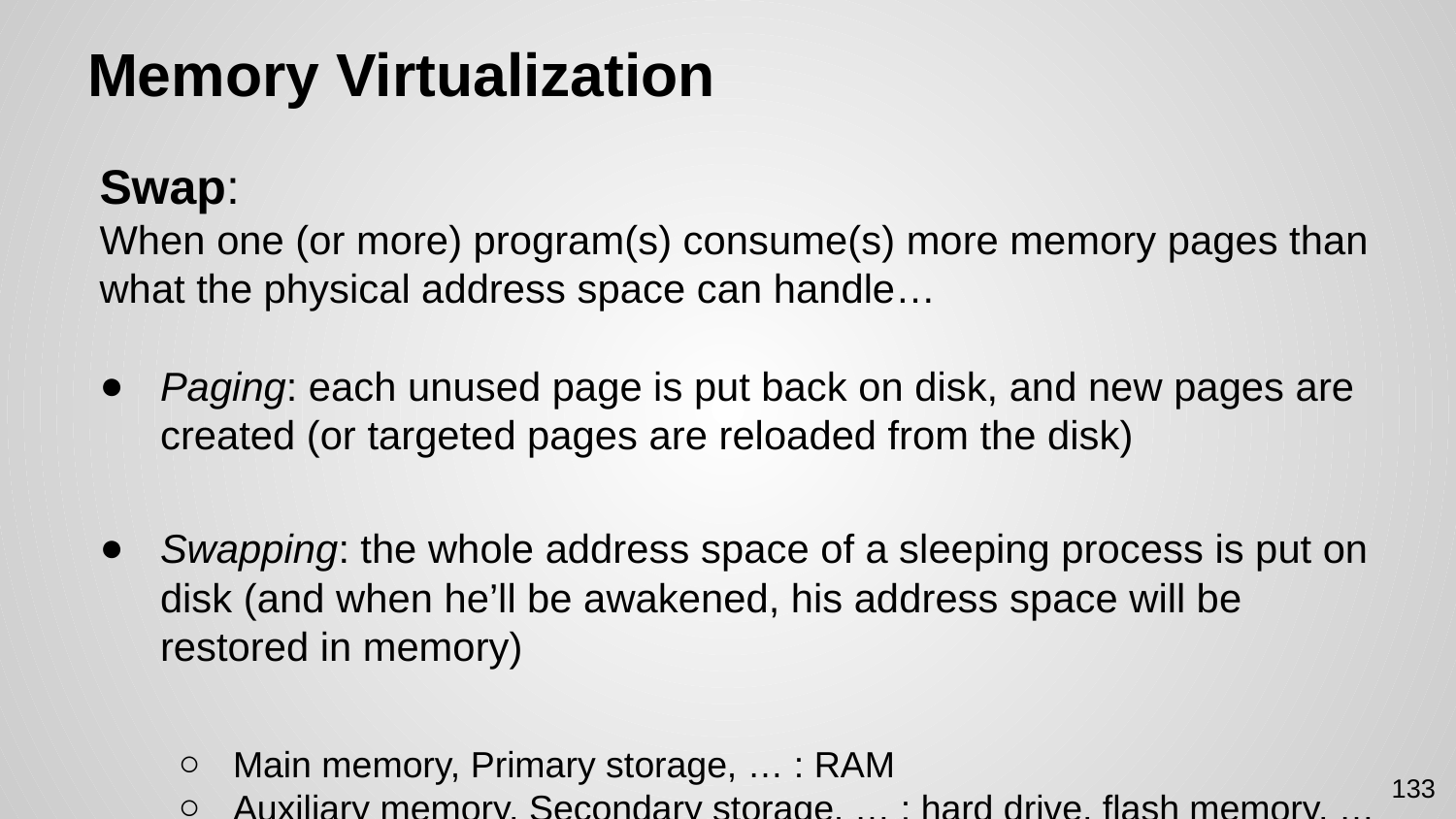

# Memory Virtualization
Swap:
When one (or more) program(s) consume(s) more memory pages than what the physical address space can handle…

Paging: each unused page is put back on disk, and new pages are created (or targeted pages are reloaded from the disk)

Swapping: the whole address space of a sleeping process is put on disk (and when he’ll be awakened, his address space will be restored in memory)

Main memory, Primary storage, … : RAM
Auxiliary memory, Secondary storage, … : hard drive, flash memory, …
133